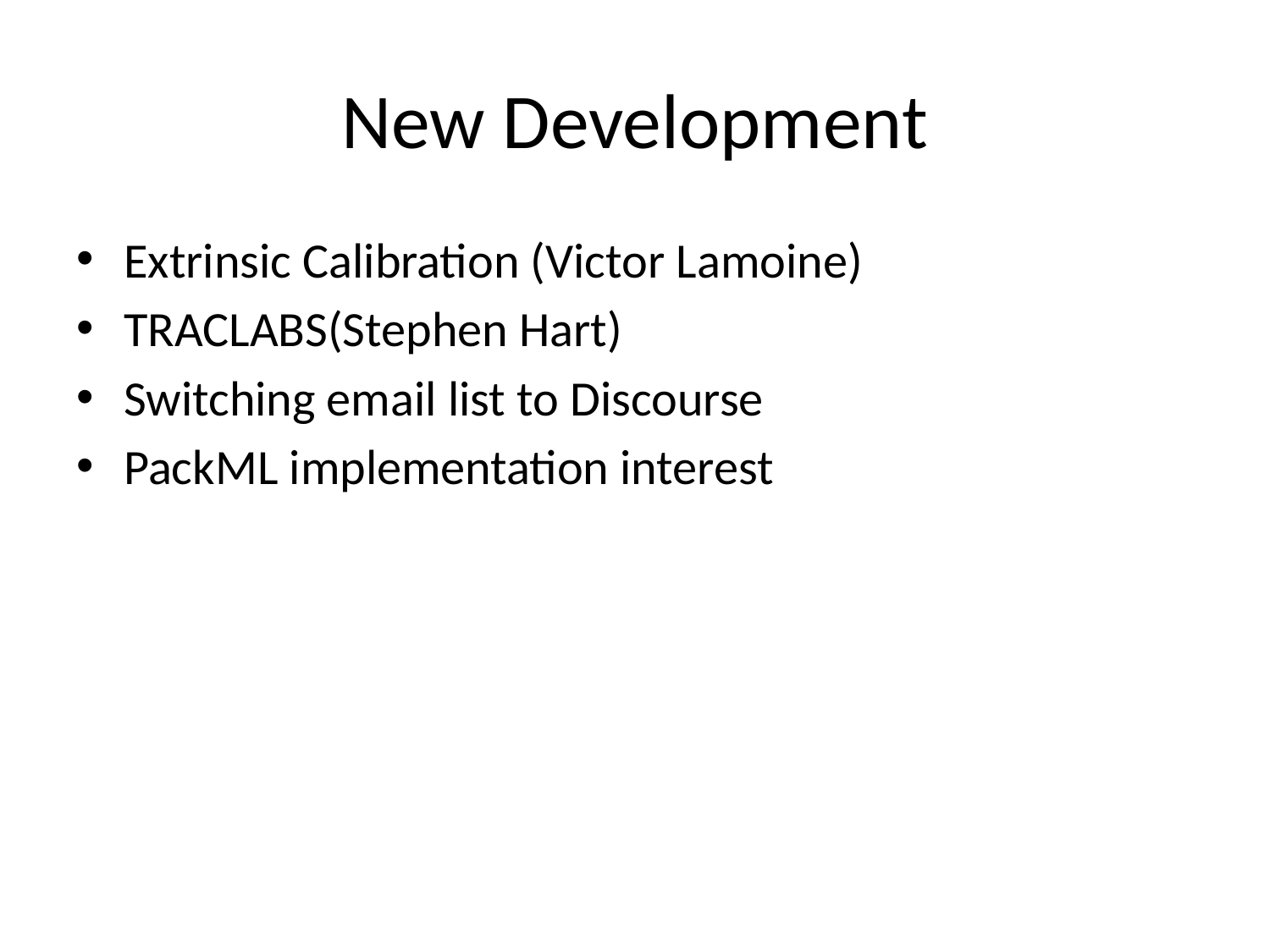

# New Development
Extrinsic Calibration (Victor Lamoine)
TRACLABS(Stephen Hart)
Switching email list to Discourse
PackML implementation interest